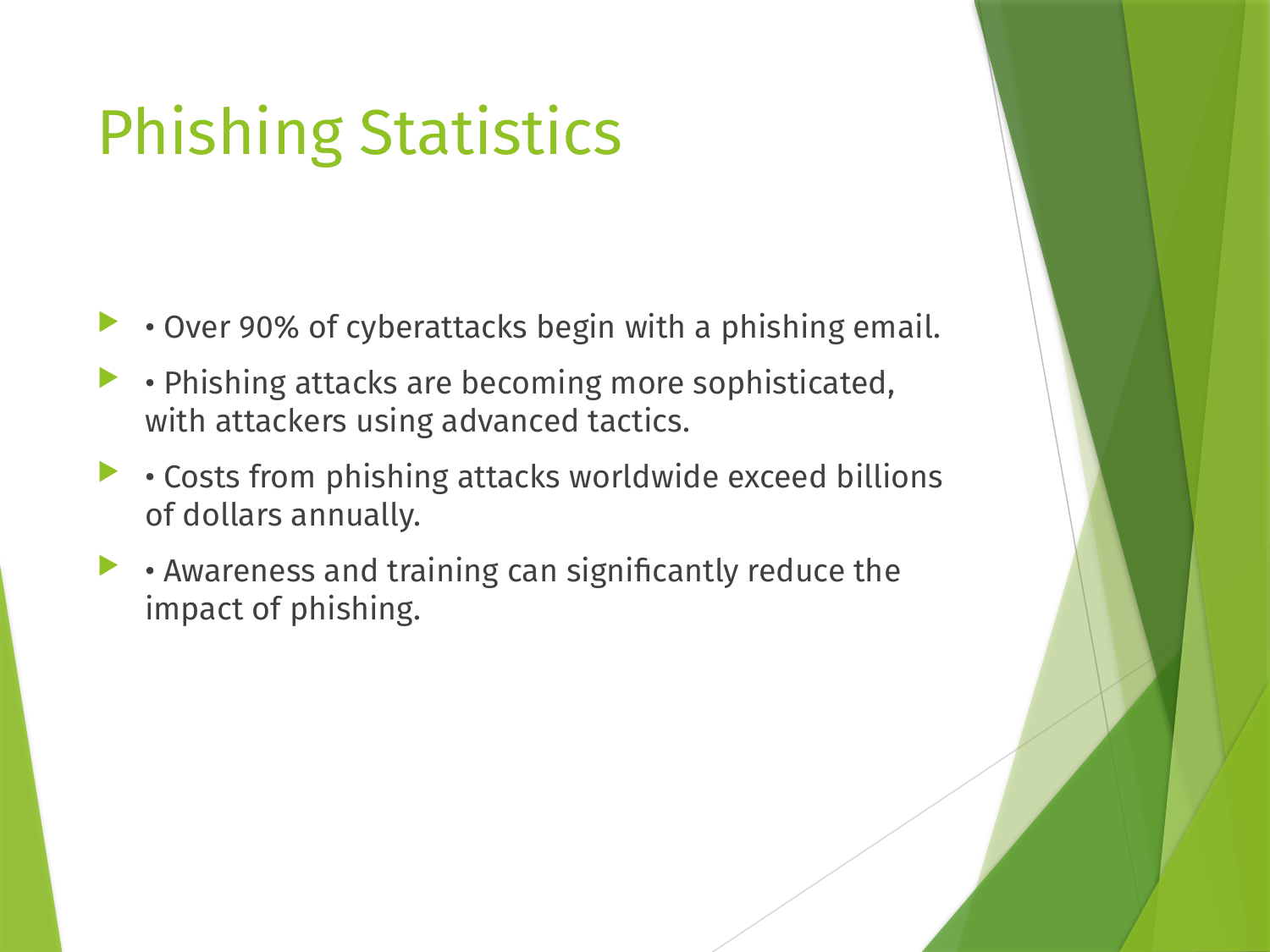

# Phishing Statistics
• Over 90% of cyberattacks begin with a phishing email.
• Phishing attacks are becoming more sophisticated, with attackers using advanced tactics.
• Costs from phishing attacks worldwide exceed billions of dollars annually.
• Awareness and training can significantly reduce the impact of phishing.